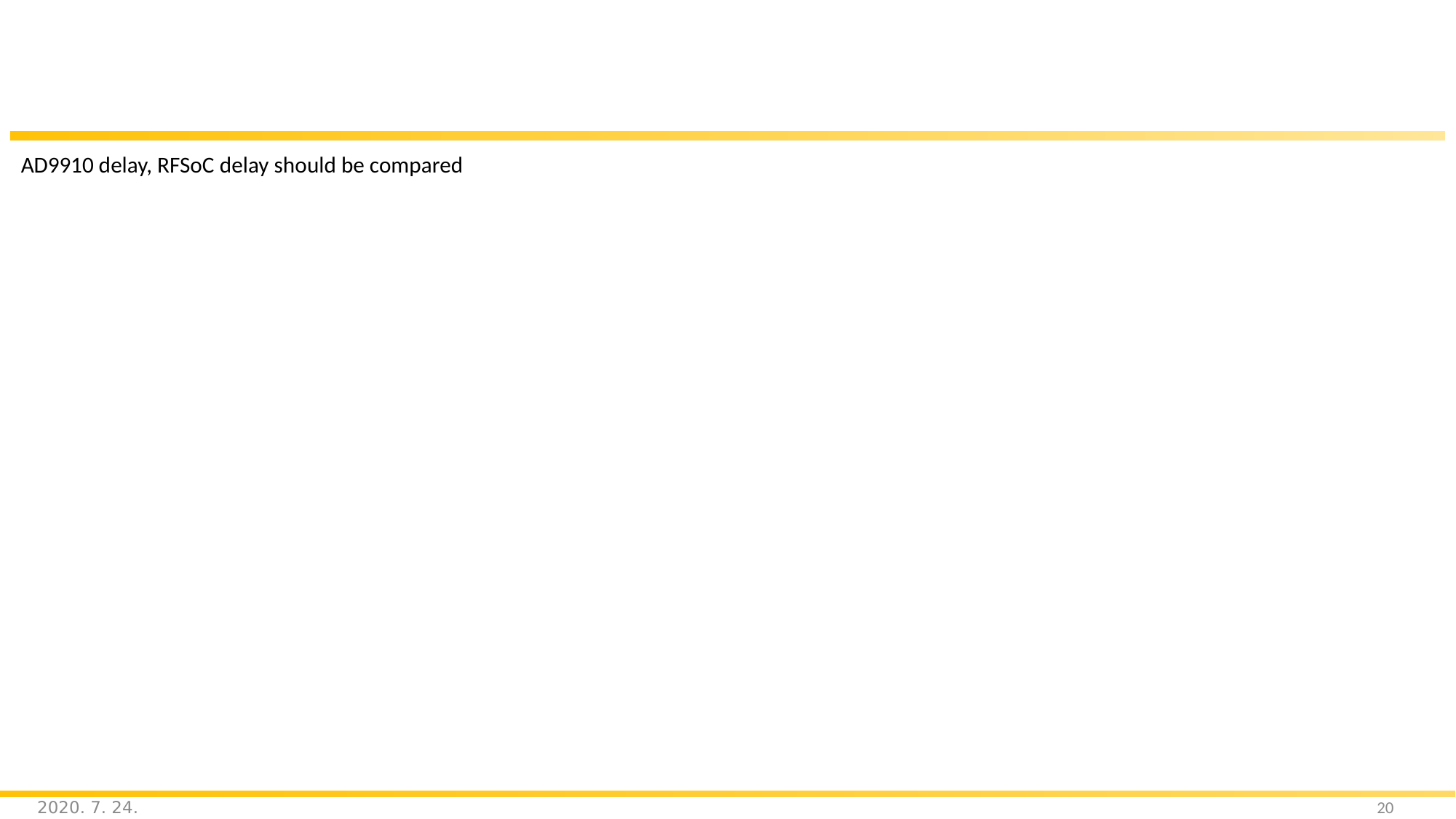

AD9910 delay, RFSoC delay should be compared
2020. 7. 24.
20